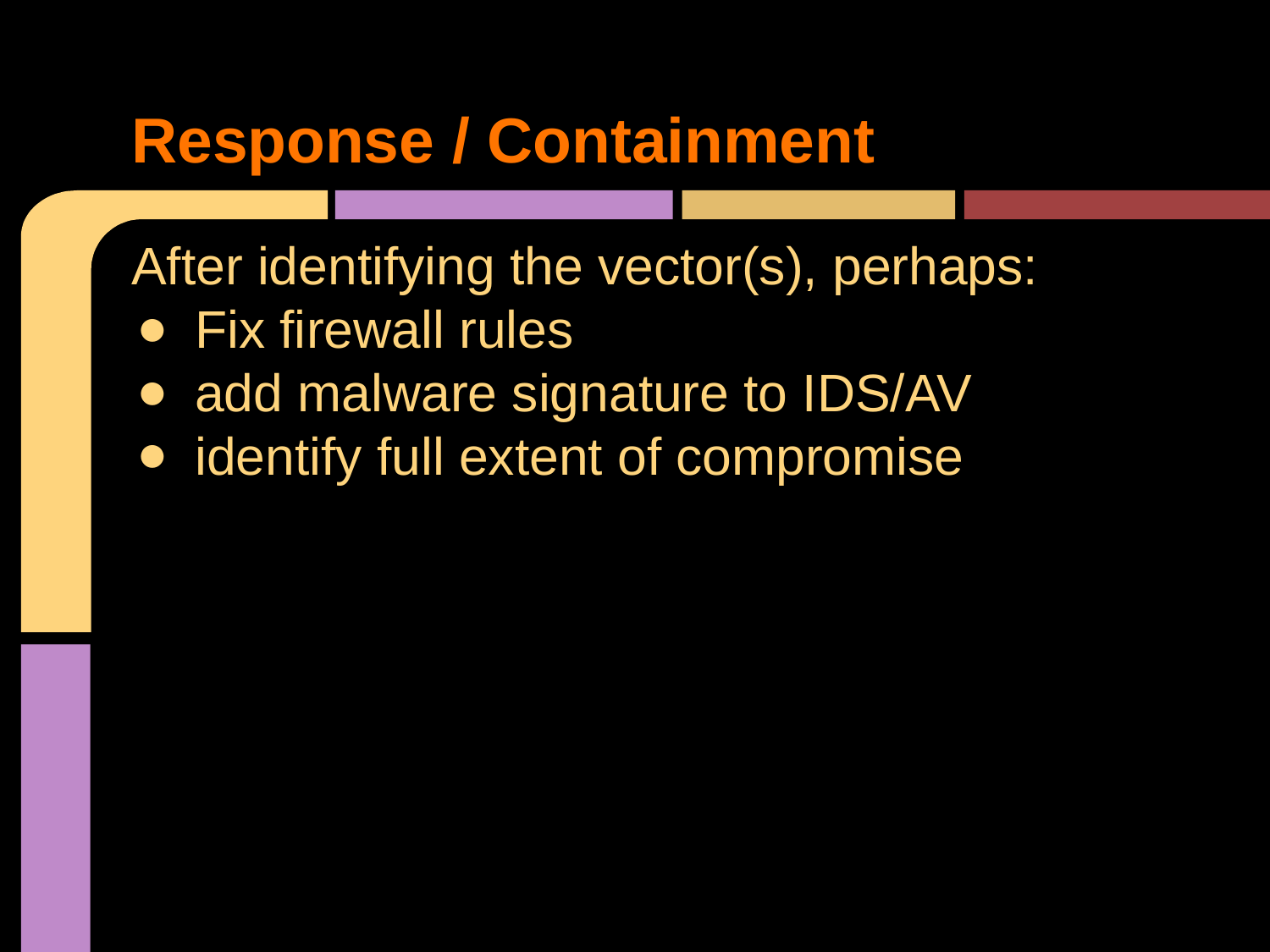

# Response / Containment
After identifying the vector(s), perhaps:
Fix firewall rules
add malware signature to IDS/AV
identify full extent of compromise